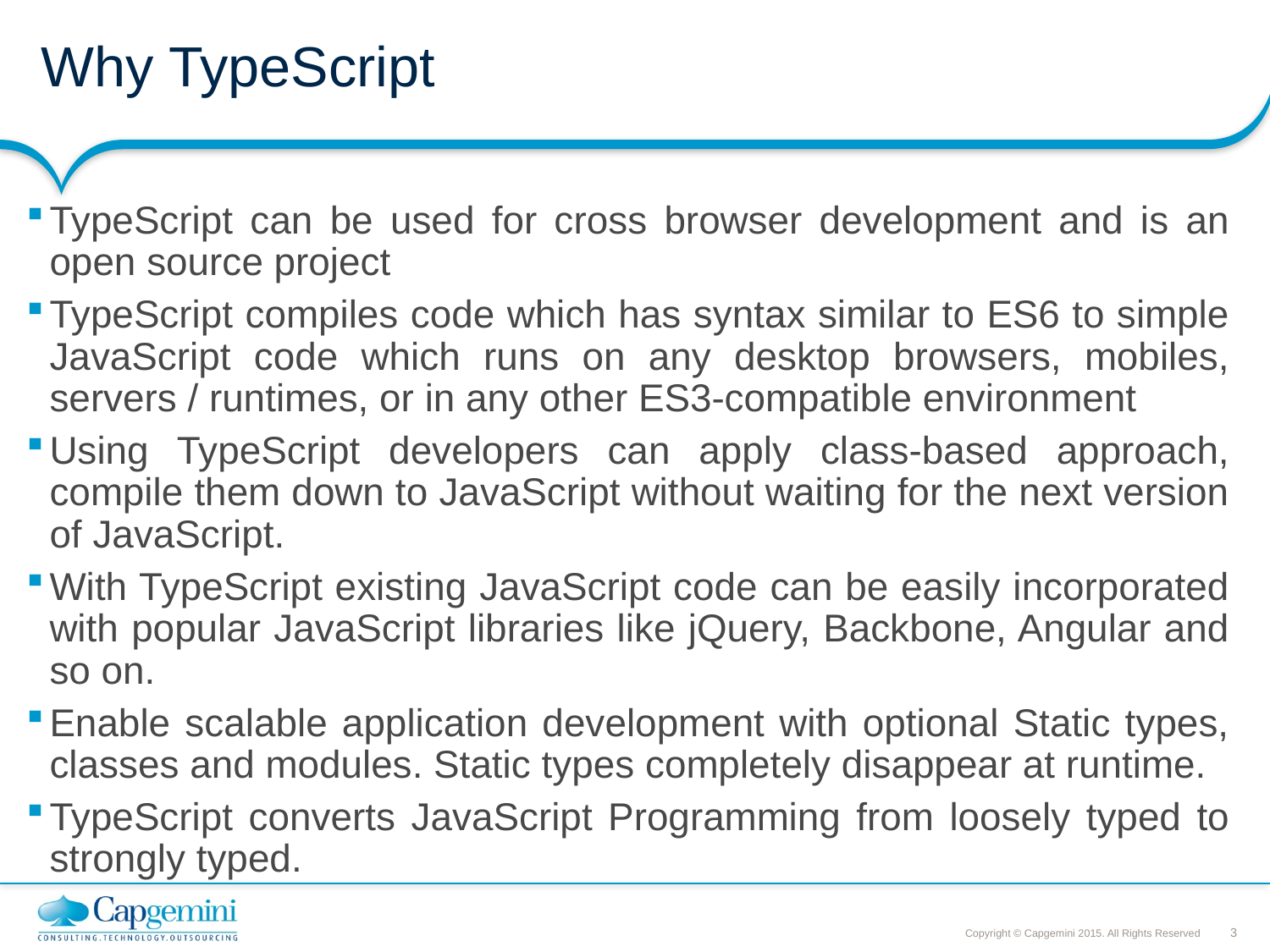

# Why TypeScript
TypeScript can be used for cross browser development and is an open source project
TypeScript compiles code which has syntax similar to ES6 to simple JavaScript code which runs on any desktop browsers, mobiles, servers / runtimes, or in any other ES3-compatible environment
Using TypeScript developers can apply class-based approach, compile them down to JavaScript without waiting for the next version of JavaScript.
With TypeScript existing JavaScript code can be easily incorporated with popular JavaScript libraries like jQuery, Backbone, Angular and so on.
Enable scalable application development with optional Static types, classes and modules. Static types completely disappear at runtime.
TypeScript converts JavaScript Programming from loosely typed to strongly typed.